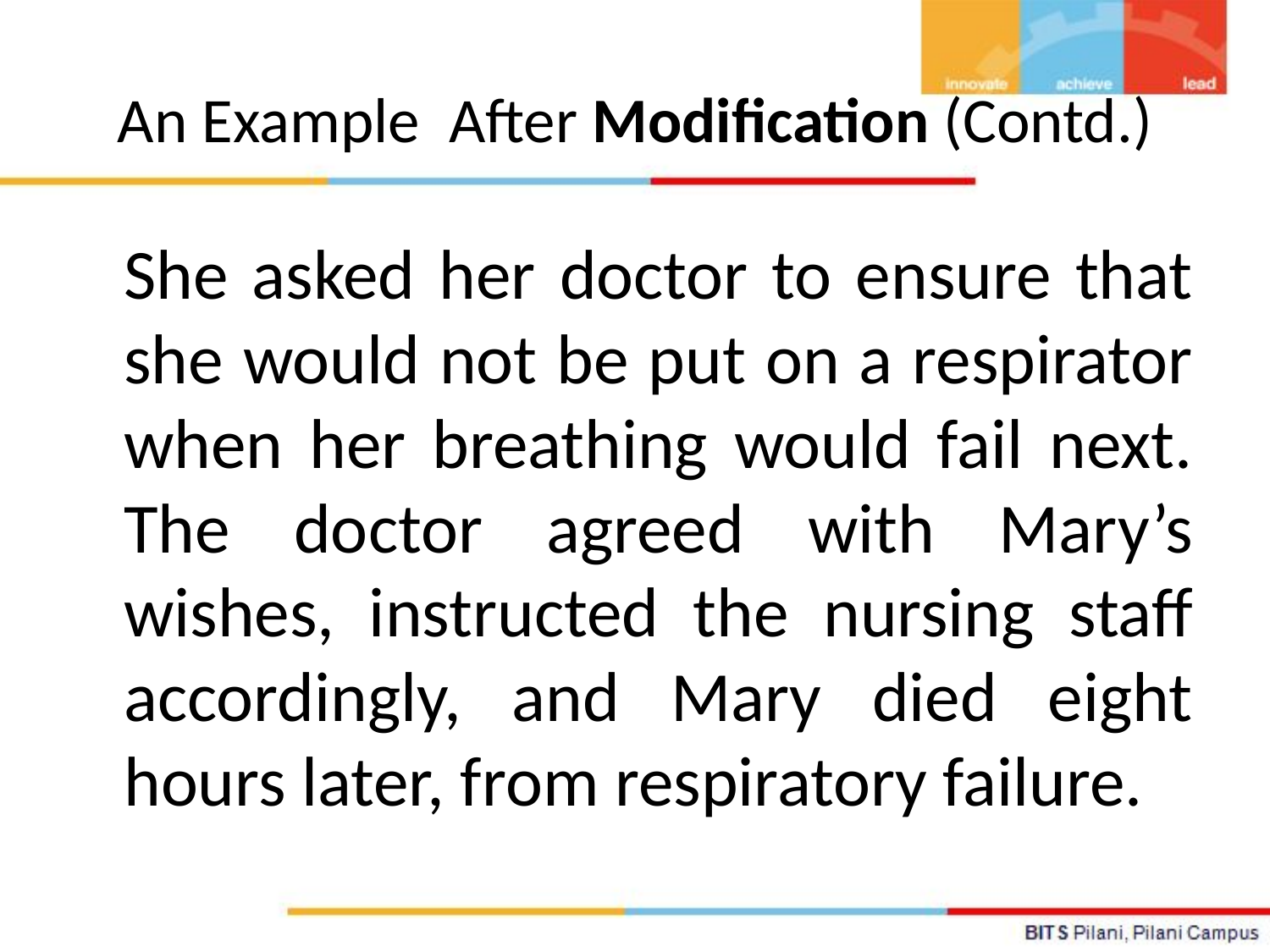

# An Example  After Modification (Contd.)
	She asked her doctor to ensure that she would not be put on a respirator when her breathing would fail next. The doctor agreed with Mary’s wishes, instructed the nursing staff accordingly, and Mary died eight hours later, from respiratory failure.